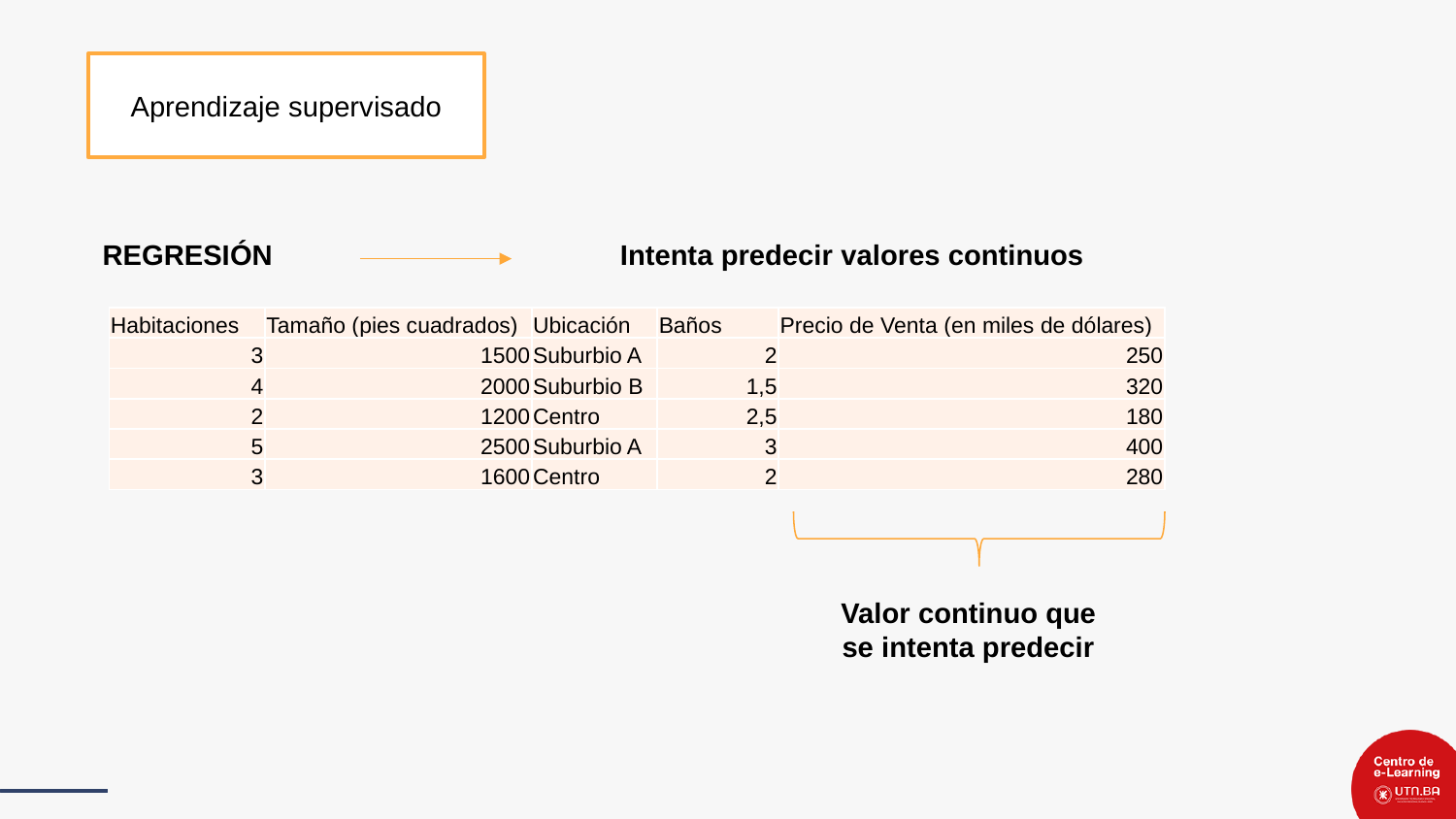

Aprendizaje supervisado
Intenta predecir valores continuos
REGRESIÓN
| Habitaciones | Tamaño (pies cuadrados) | Ubicación | Baños | Precio de Venta (en miles de dólares) |
| --- | --- | --- | --- | --- |
| 3 | 1500 | Suburbio A | 2 | 250 |
| 4 | 2000 | Suburbio B | 1,5 | 320 |
| 2 | 1200 | Centro | 2,5 | 180 |
| 5 | 2500 | Suburbio A | 3 | 400 |
| 3 | 1600 | Centro | 2 | 280 |

Valor continuo que se intenta predecir